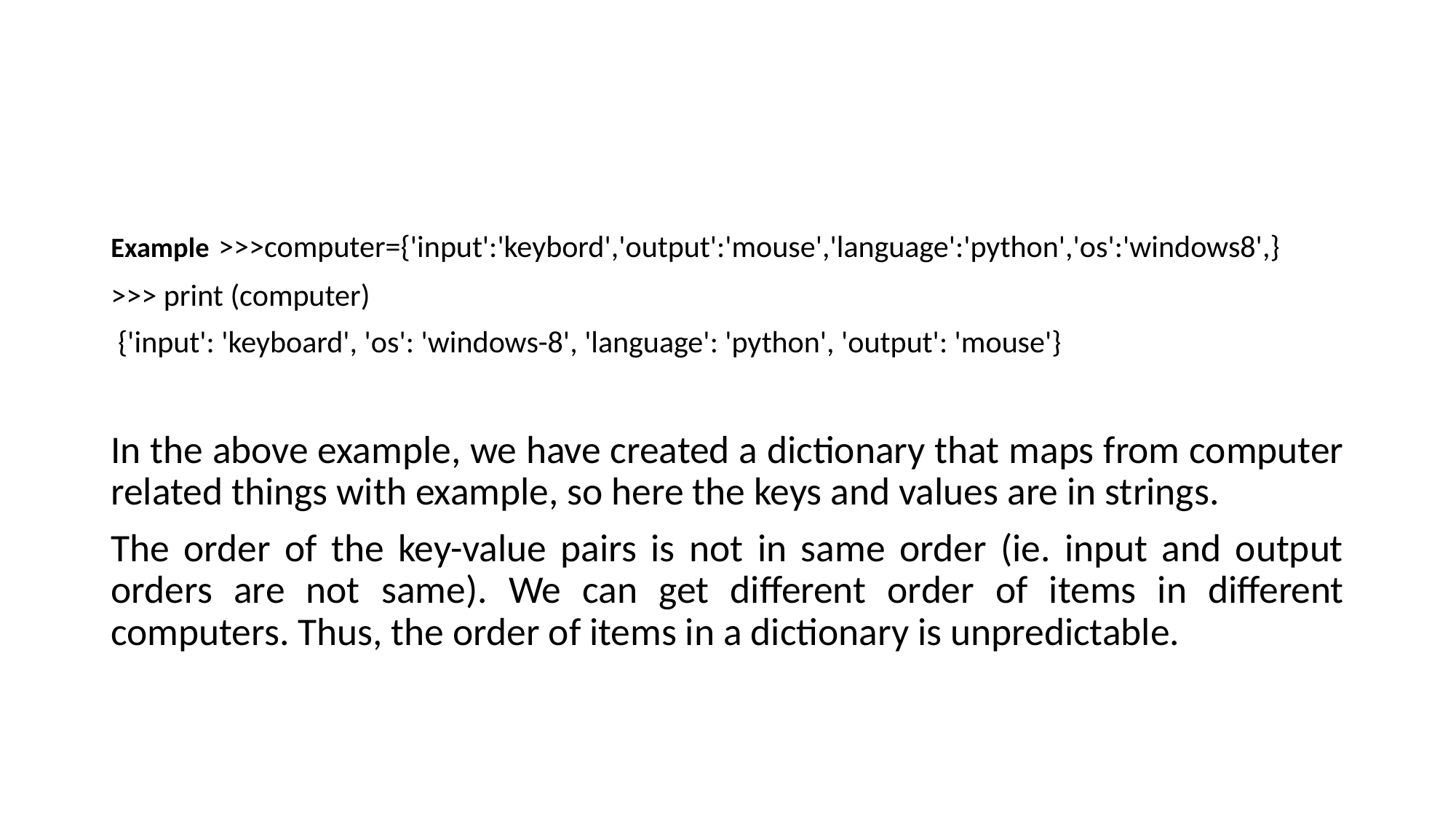

#
Example >>>computer={'input':'keybord','output':'mouse','language':'python','os':'windows8',}
>>> print (computer)
 {'input': 'keyboard', 'os': 'windows-8', 'language': 'python', 'output': 'mouse'}

In the above example, we have created a dictionary that maps from computer related things with example, so here the keys and values are in strings.
The order of the key-value pairs is not in same order (ie. input and output orders are not same). We can get different order of items in different computers. Thus, the order of items in a dictionary is unpredictable.